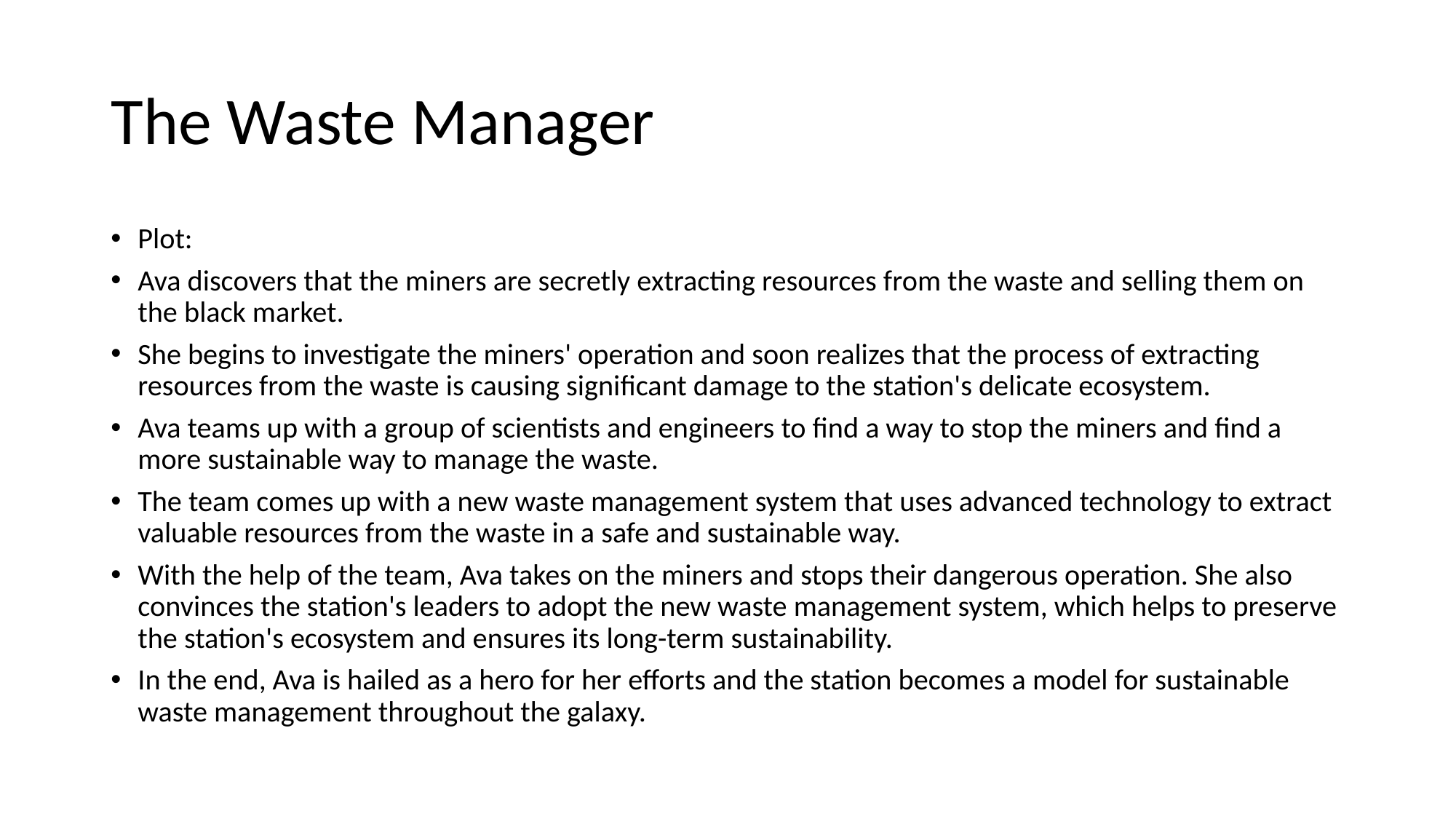

# The Waste Manager
Plot:
Ava discovers that the miners are secretly extracting resources from the waste and selling them on the black market.
She begins to investigate the miners' operation and soon realizes that the process of extracting resources from the waste is causing significant damage to the station's delicate ecosystem.
Ava teams up with a group of scientists and engineers to find a way to stop the miners and find a more sustainable way to manage the waste.
The team comes up with a new waste management system that uses advanced technology to extract valuable resources from the waste in a safe and sustainable way.
With the help of the team, Ava takes on the miners and stops their dangerous operation. She also convinces the station's leaders to adopt the new waste management system, which helps to preserve the station's ecosystem and ensures its long-term sustainability.
In the end, Ava is hailed as a hero for her efforts and the station becomes a model for sustainable waste management throughout the galaxy.